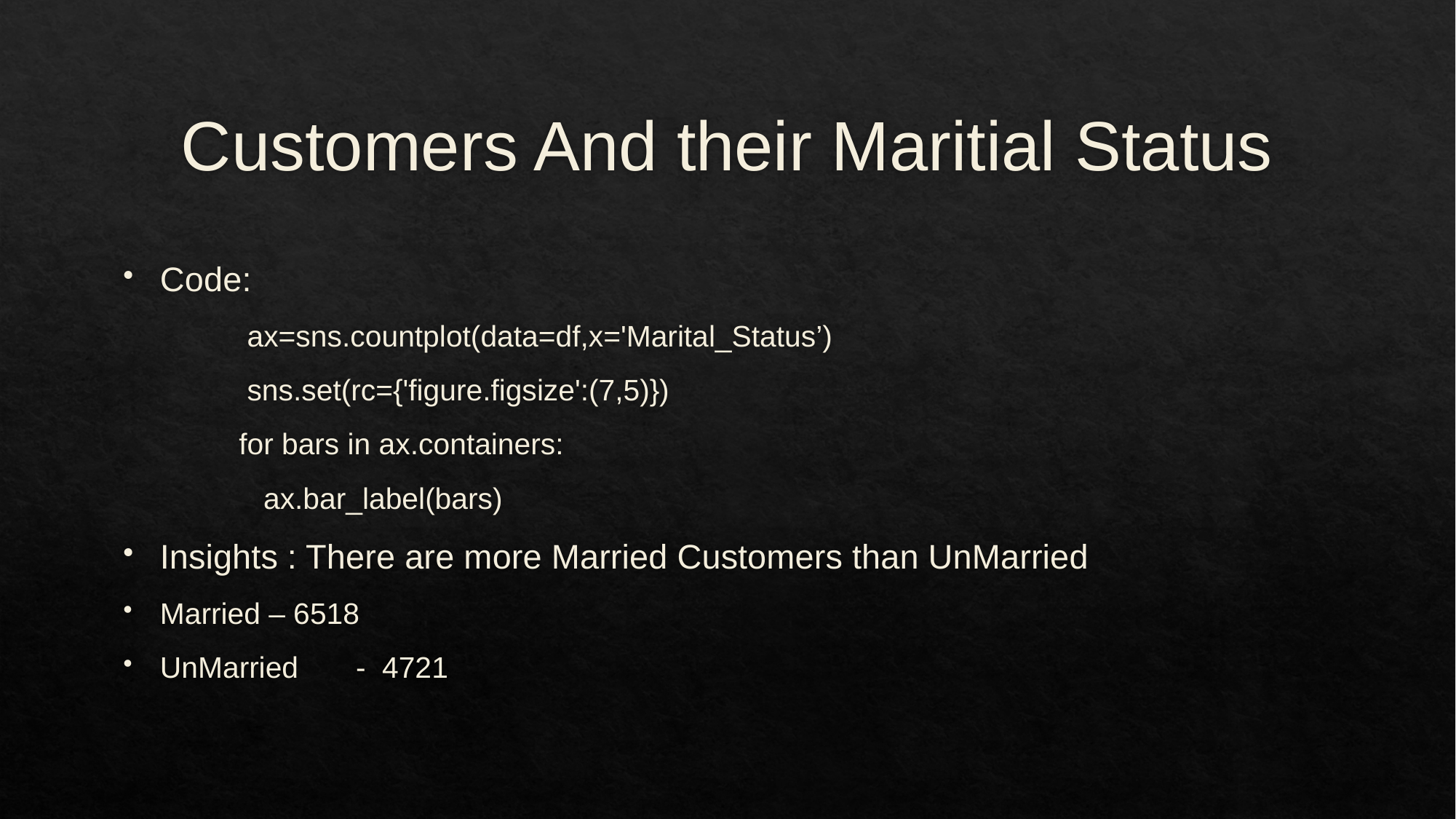

# Customers And their Maritial Status
Code:
               ax=sns.countplot(data=df,x='Marital_Status’)
               sns.set(rc={'figure.figsize':(7,5)})
              for bars in ax.containers:
                 ax.bar_label(bars)
Insights : There are more Married Customers than UnMarried
Married – 6518
UnMarried       -  4721